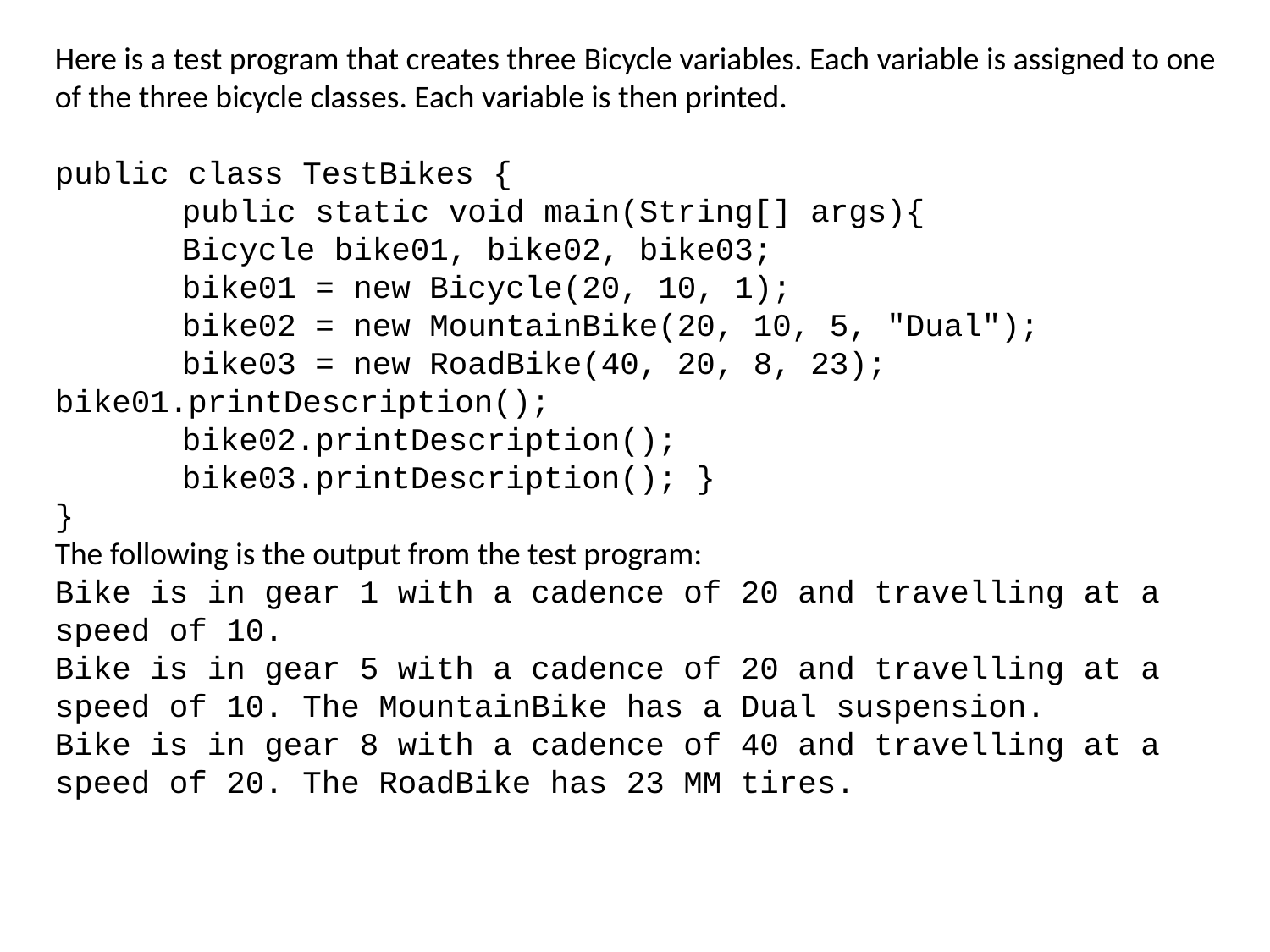

Here is a test program that creates three Bicycle variables. Each variable is assigned to one of the three bicycle classes. Each variable is then printed.

public class TestBikes {
	public static void main(String[] args){
	Bicycle bike01, bike02, bike03;
	bike01 = new Bicycle(20, 10, 1);
	bike02 = new MountainBike(20, 10, 5, "Dual");
	bike03 = new RoadBike(40, 20, 8, 23); 	bike01.printDescription();
	bike02.printDescription();
	bike03.printDescription(); }
}
The following is the output from the test program:
Bike is in gear 1 with a cadence of 20 and travelling at a speed of 10.
Bike is in gear 5 with a cadence of 20 and travelling at a speed of 10. The MountainBike has a Dual suspension.
Bike is in gear 8 with a cadence of 40 and travelling at a speed of 20. The RoadBike has 23 MM tires.